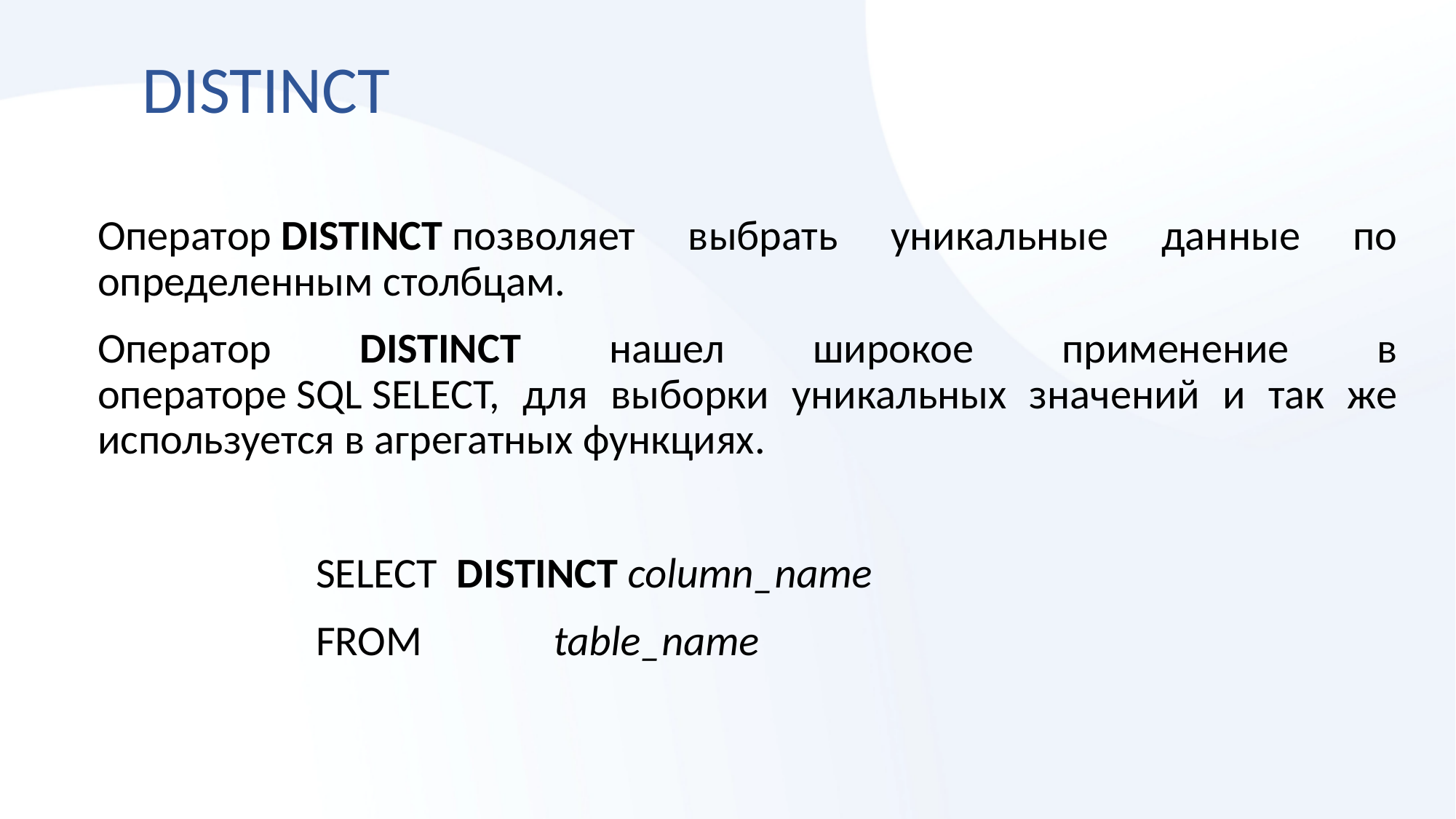

# DISTINCT
Оператор DISTINCT позволяет выбрать уникальные данные по определенным столбцам.
Оператор DISTINCT нашел широкое применение в операторе SQL SELECT, для выборки уникальных значений и так же используется в агрегатных функциях.

		SELECT  DISTINCT column_name
		FROM 	  table_name